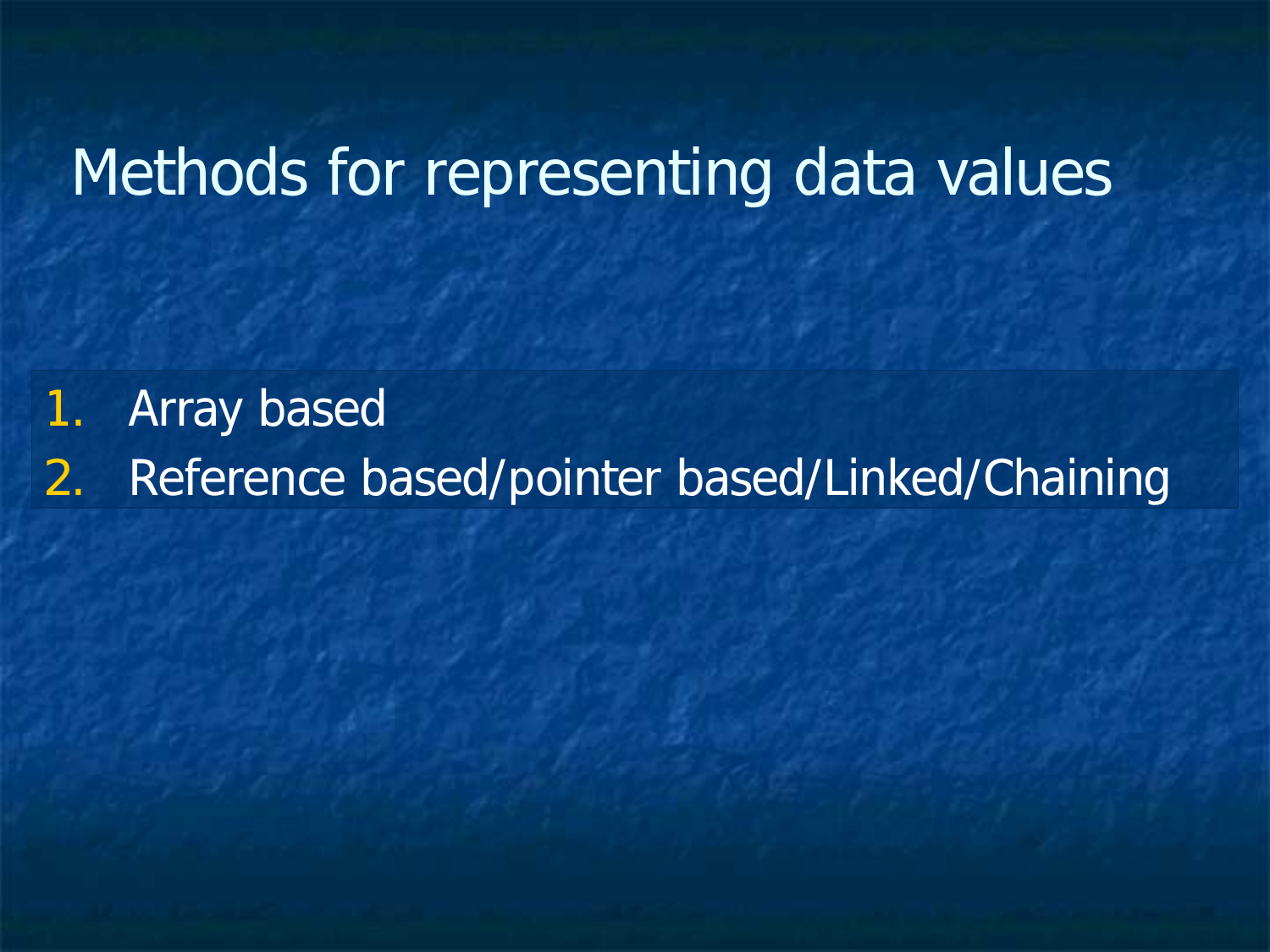

Methods for representing data values
Array based
Reference based/pointer based/Linked/Chaining